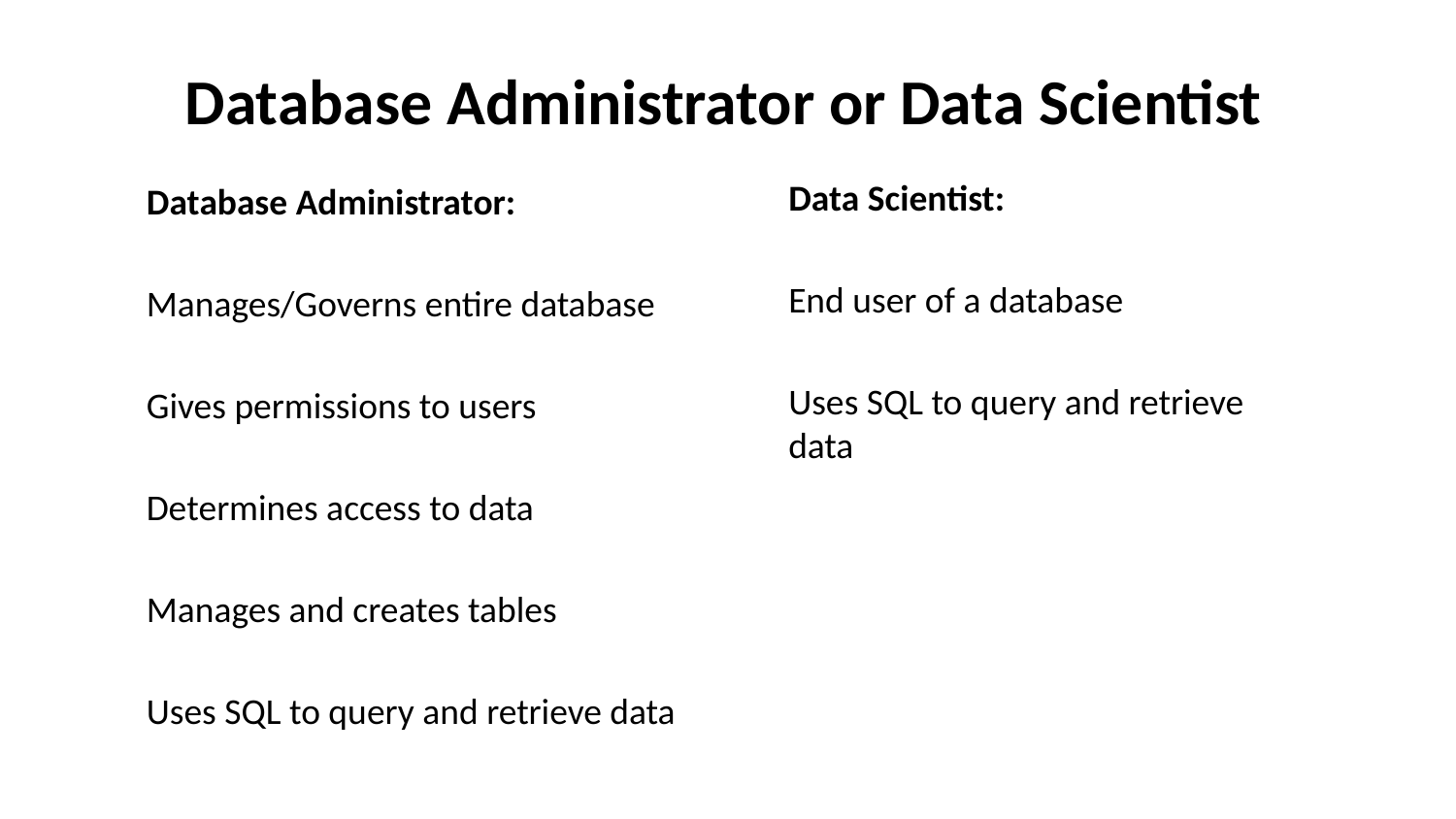

# Database Administrator or Data Scientist
Data Scientist:

End user of a database

Uses SQL to query and retrieve data
Database Administrator:

Manages/Governs entire database

Gives permissions to users

Determines access to data

Manages and creates tables

Uses SQL to query and retrieve data